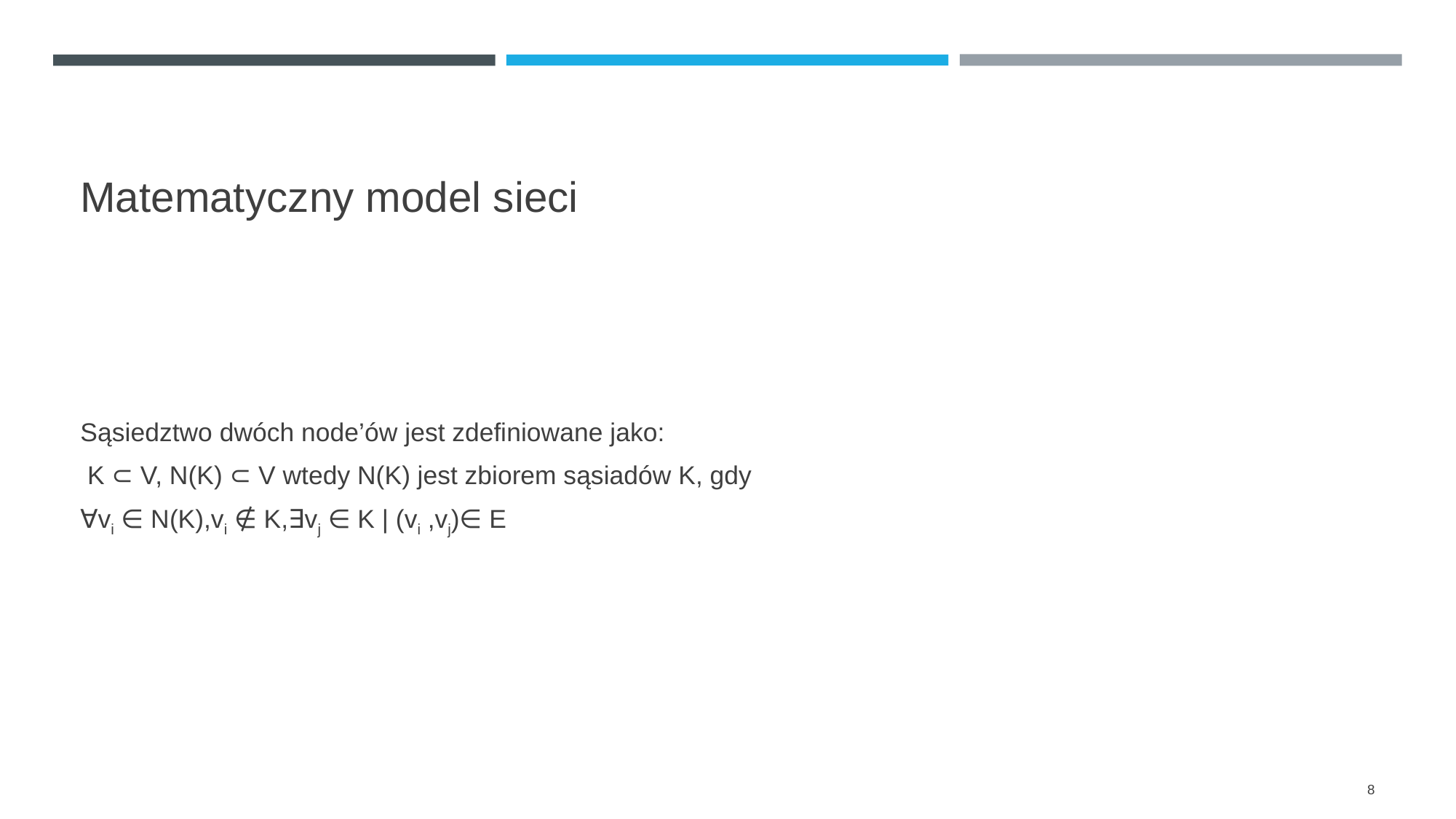

# Matematyczny model sieci
Sąsiedztwo dwóch node’ów jest zdefiniowane jako:
 K ⊂ V, N(K) ⊂ V wtedy N(K) jest zbiorem sąsiadów K, gdy
∀vi ∈ N(K),vi ∉ K,∃vj ∈ K | (vi ,vj)∈ E

8